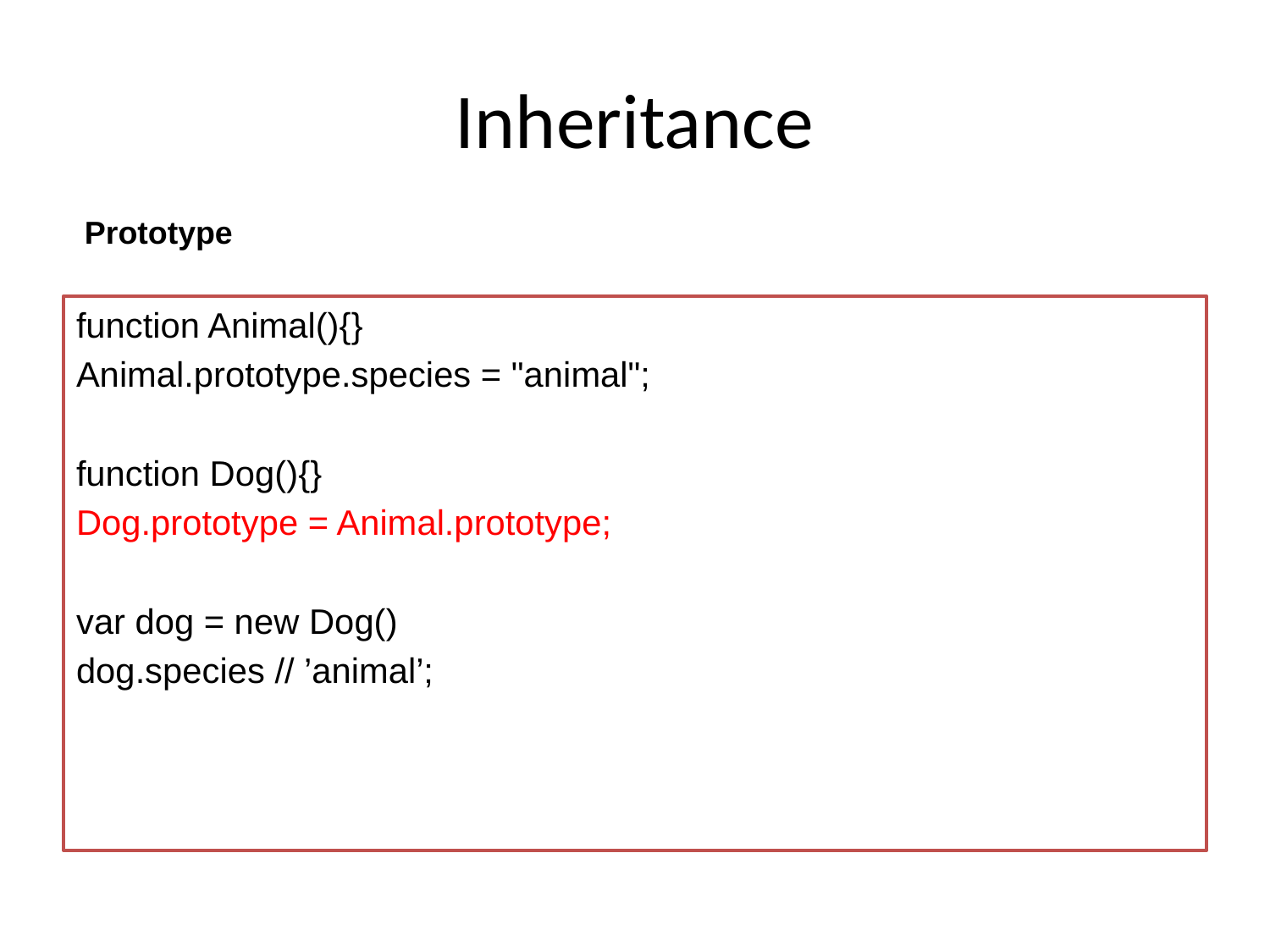

# Inheritance
Prototype
function Animal(){}
Animal.prototype.species = "animal";

function Dog(){}
Dog.prototype = Animal.prototype;

var dog = new Dog()
dog.species // ’animal’;